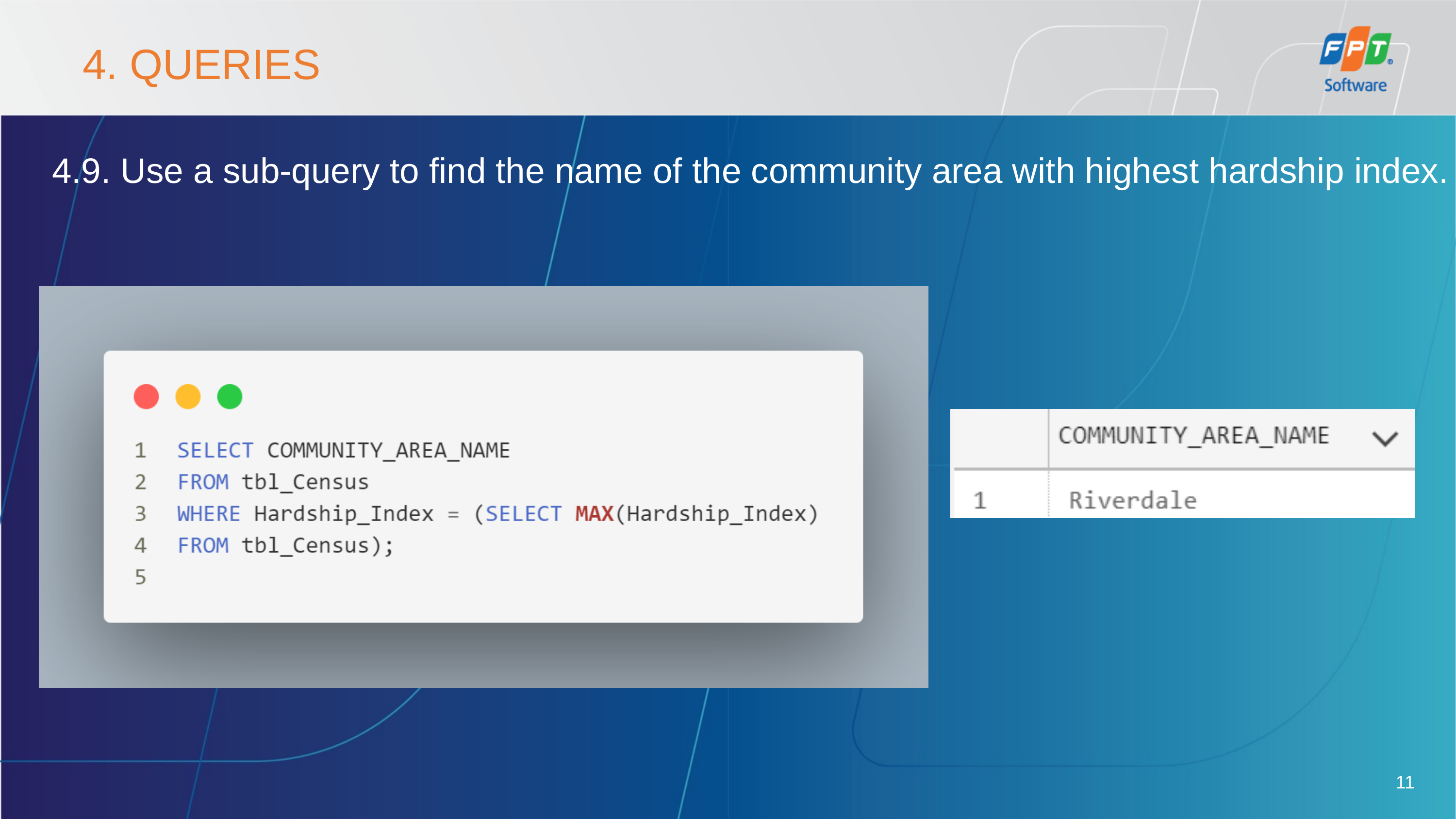

4. QUERIES
4.9. Use a sub-query to find the name of the community area with highest hardship index.

11